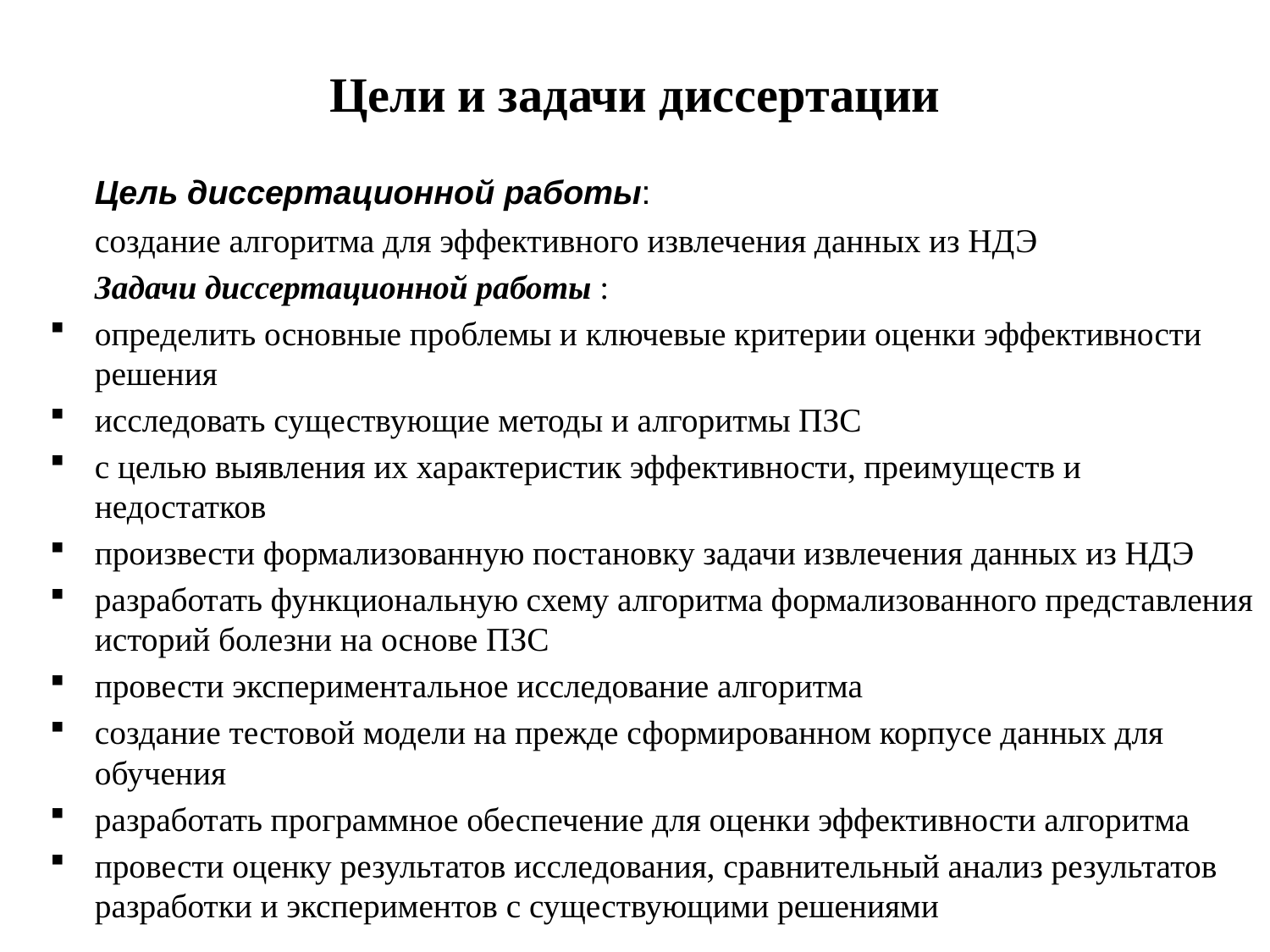

# Цели и задачи диссертации
	Цель диссертационной работы:
	создание алгоритма для эффективного извлечения данных из НДЭ
	Задачи диссертационной работы :
определить основные проблемы и ключевые критерии оценки эффективности решения
исследовать существующие методы и алгоритмы ПЗС
с целью выявления их характеристик эффективности, преимуществ и недостатков
произвести формализованную постановку задачи извлечения данных из НДЭ
разработать функциональную схему алгоритма формализованного представления историй болезни на основе ПЗС
провести экспериментальное исследование алгоритма
создание тестовой модели на прежде сформированном корпусе данных для обучения
разработать программное обеспечение для оценки эффективности алгоритма
провести оценку результатов исследования, сравнительный анализ результатов разработки и экспериментов с существующими решениями